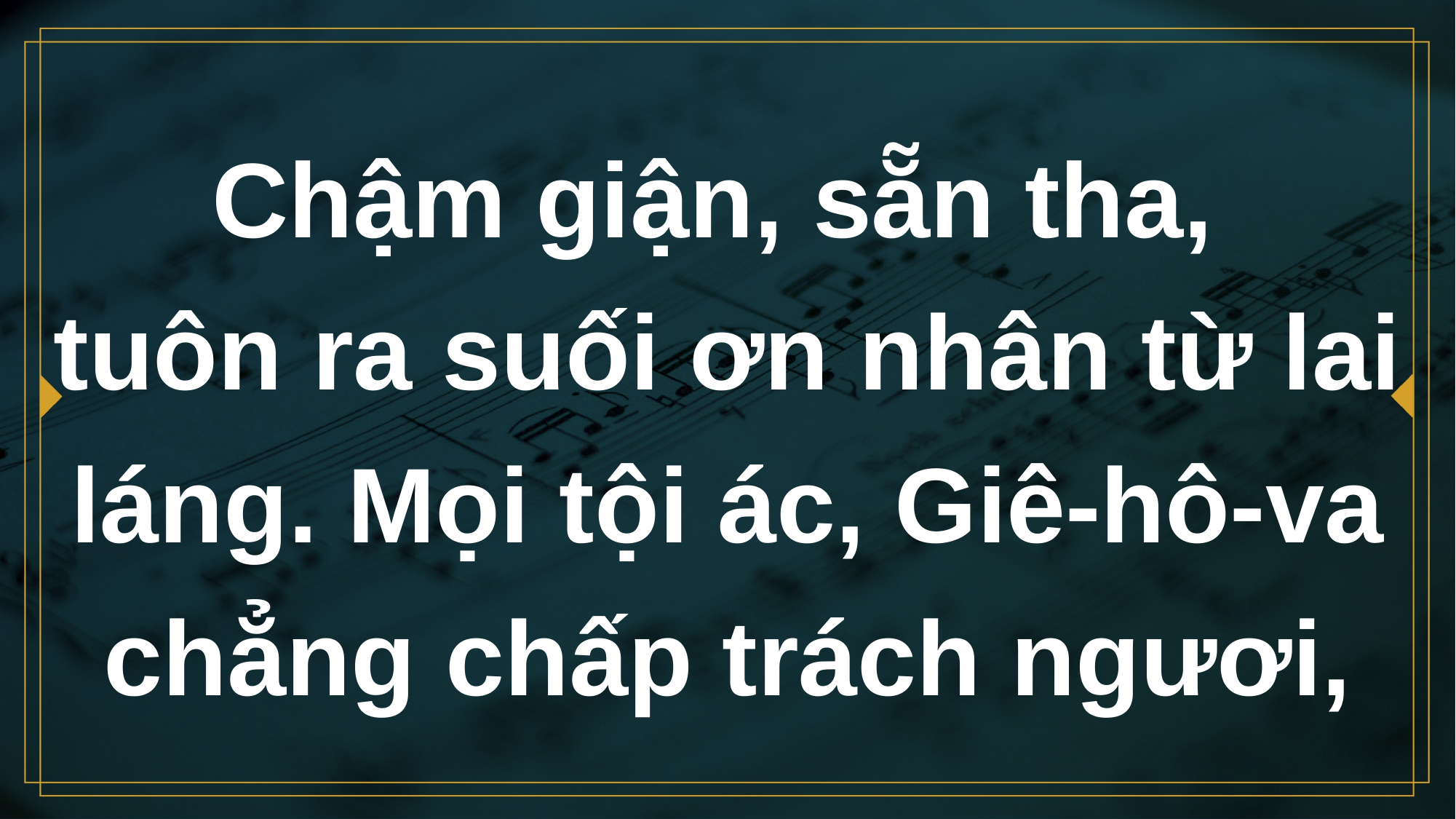

# Chậm giận, sẵn tha, tuôn ra suối ơn nhân từ lai láng. Mọi tội ác, Giê-hô-va chẳng chấp trách ngươi,